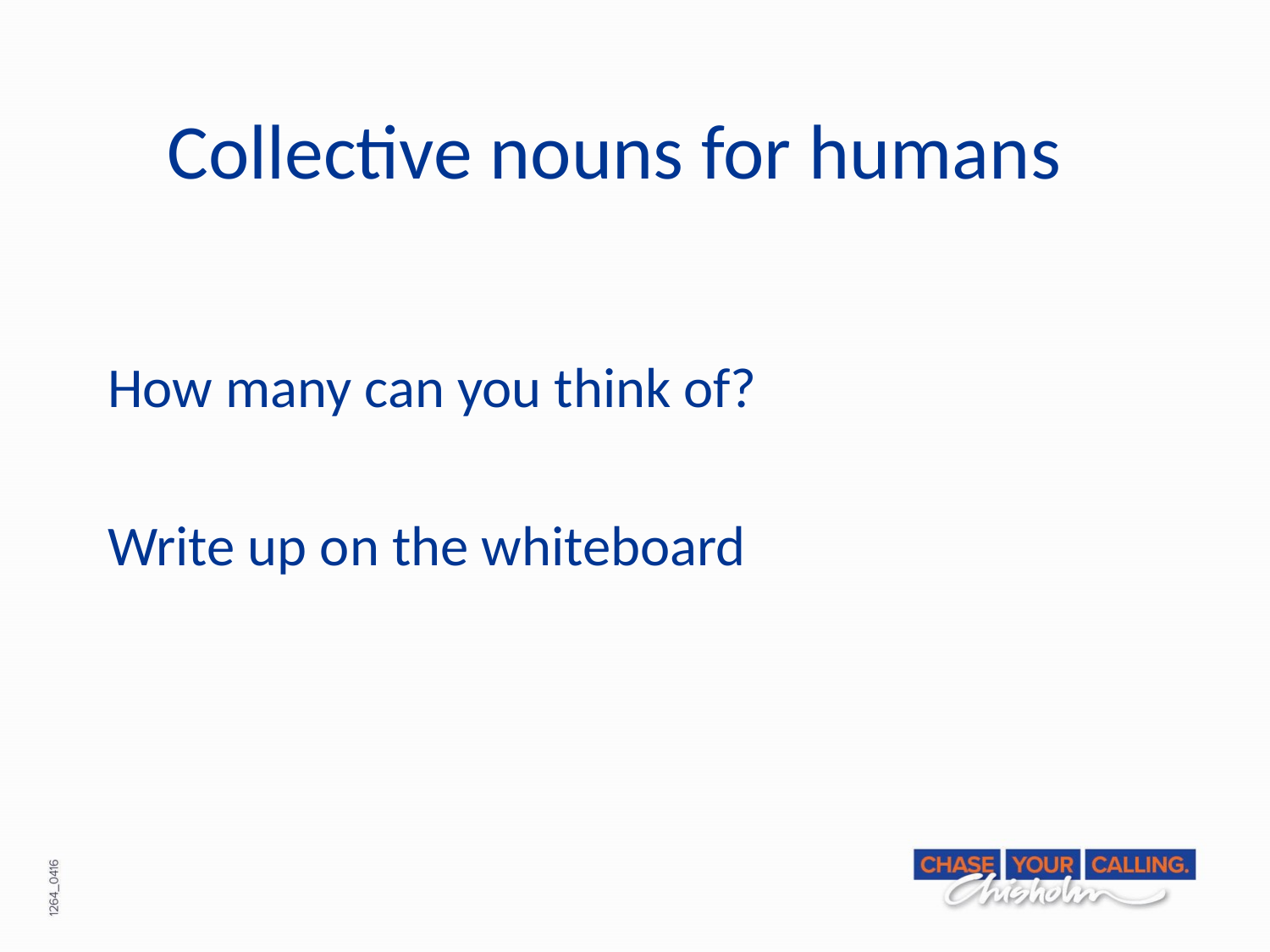

# Collective nouns for humans

How many can you think of?

Write up on the whiteboard